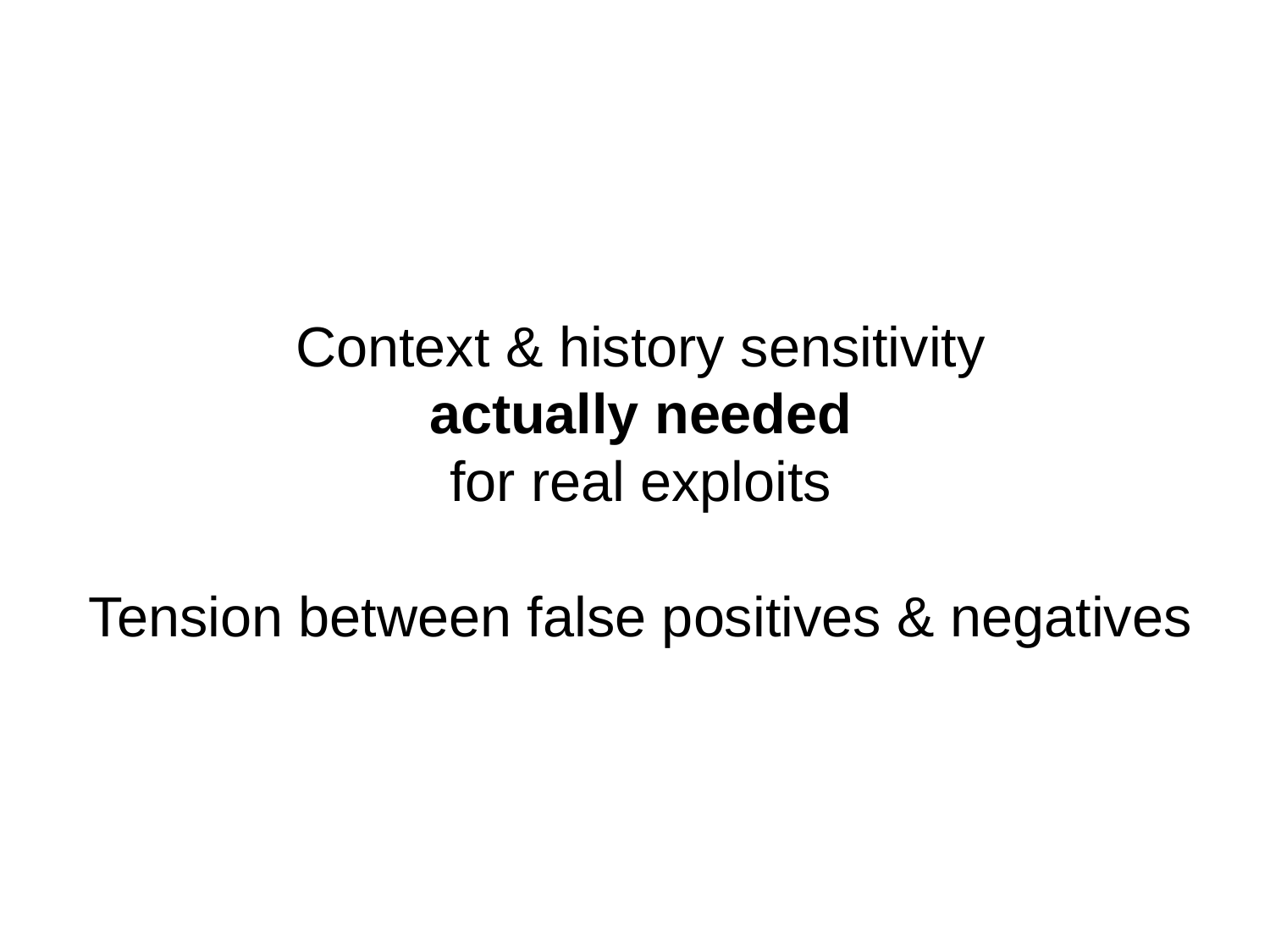

Context & history sensitivity
actually needed
for real exploits

Tension between false positives & negatives